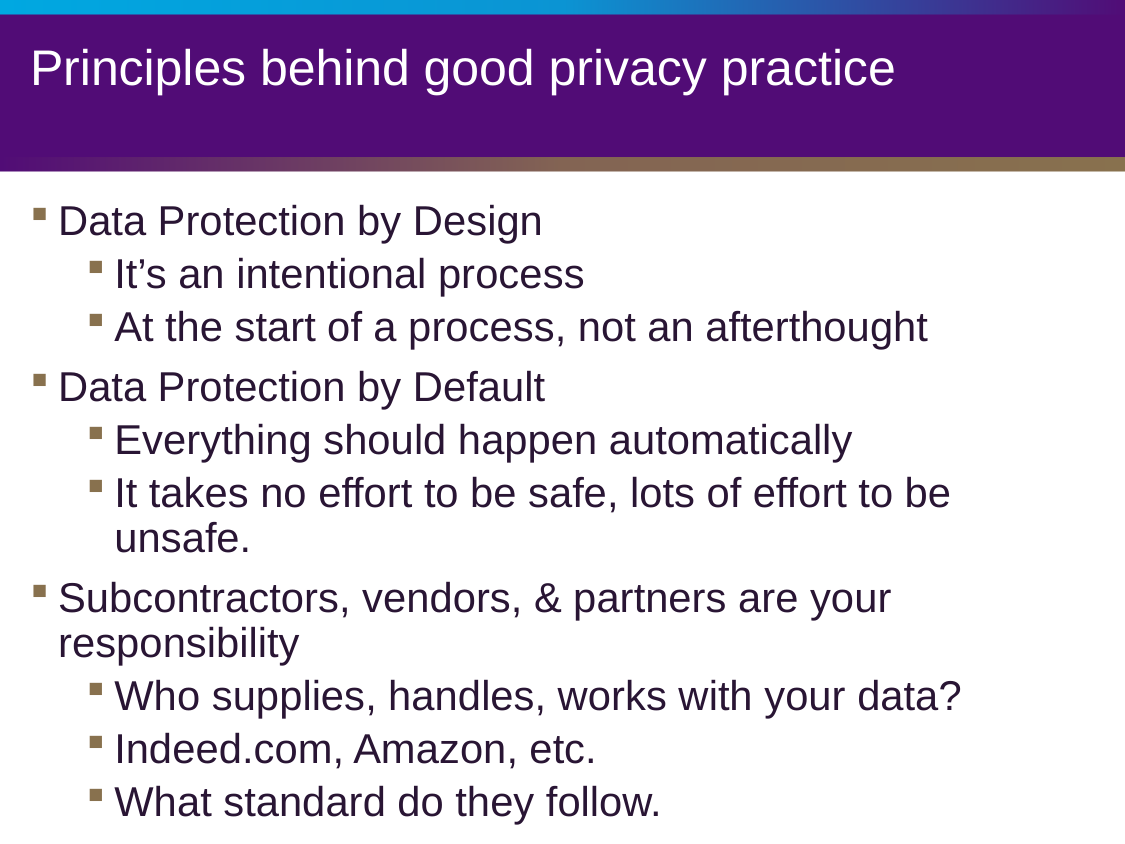

# Principles behind good privacy practice
Data Protection by Design
It’s an intentional process
At the start of a process, not an afterthought
Data Protection by Default
Everything should happen automatically
It takes no effort to be safe, lots of effort to be unsafe.
Subcontractors, vendors, & partners are your responsibility
Who supplies, handles, works with your data?
Indeed.com, Amazon, etc.
What standard do they follow.